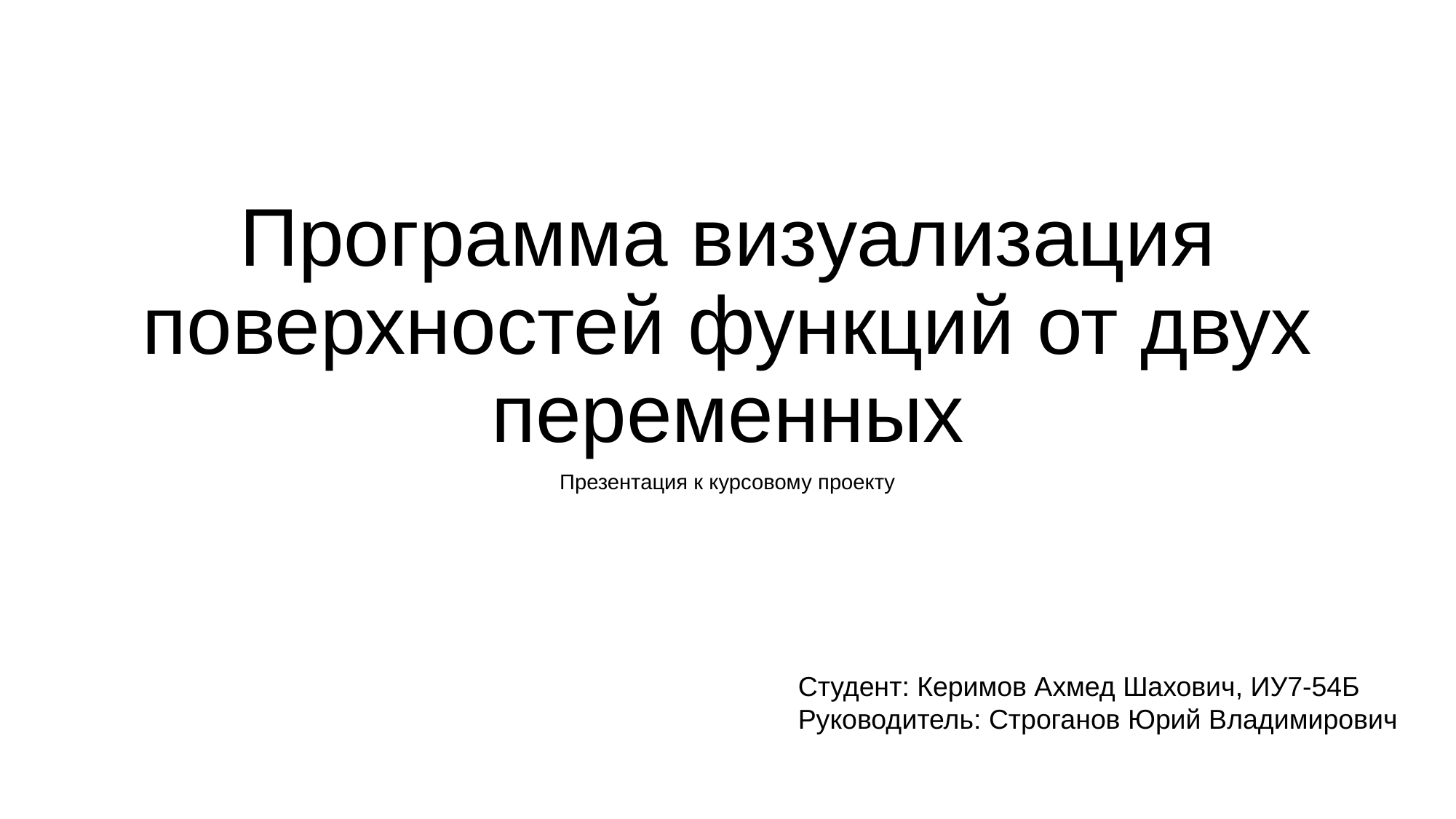

# Программа визуализация поверхностей функций от двух переменных
Презентация к курсовому проекту
Студент: Керимов Ахмед Шахович, ИУ7-54Б
Руководитель: Строганов Юрий Владимирович